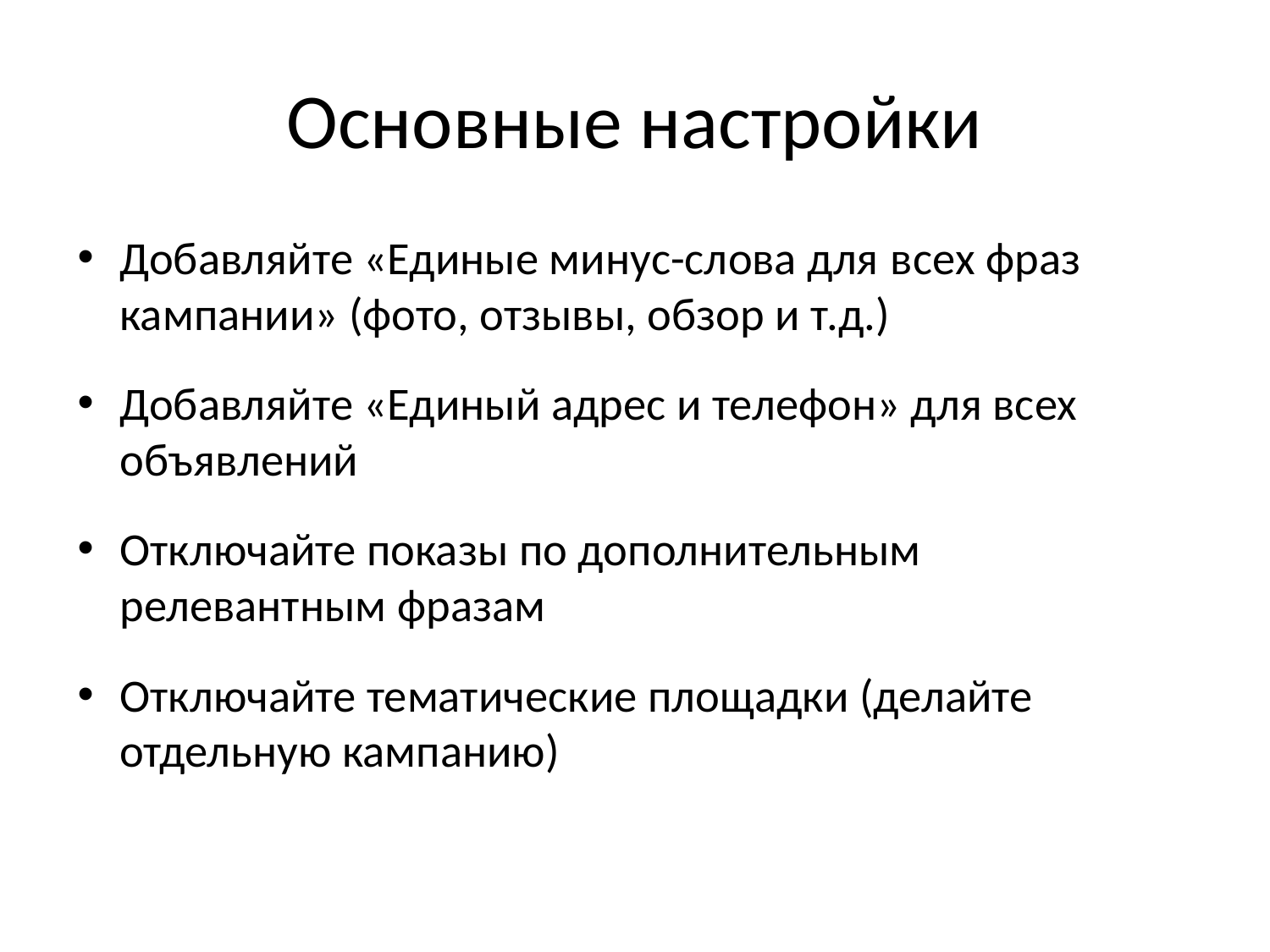

# Основные настройки

Добавляйте «Единые минус-слова для всех фраз кампании» (фото, отзывы, обзор и т.д.)
Добавляйте «Единый адрес и телефон» для всех объявлений
Отключайте показы по дополнительным релевантным фразам
Отключайте тематические площадки (делайте отдельную кампанию)